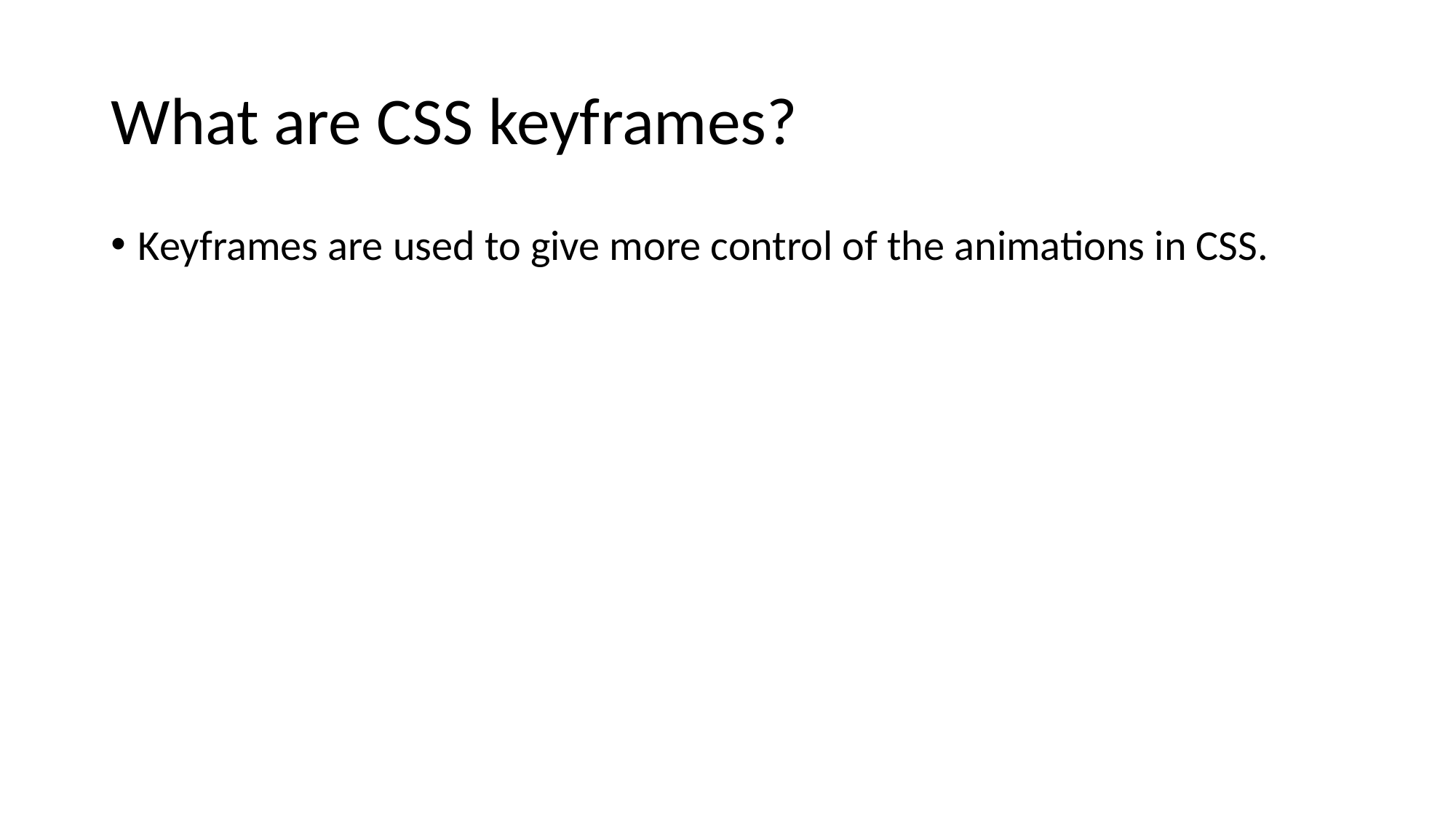

# What are CSS keyframes?
Keyframes are used to give more control of the animations in CSS.